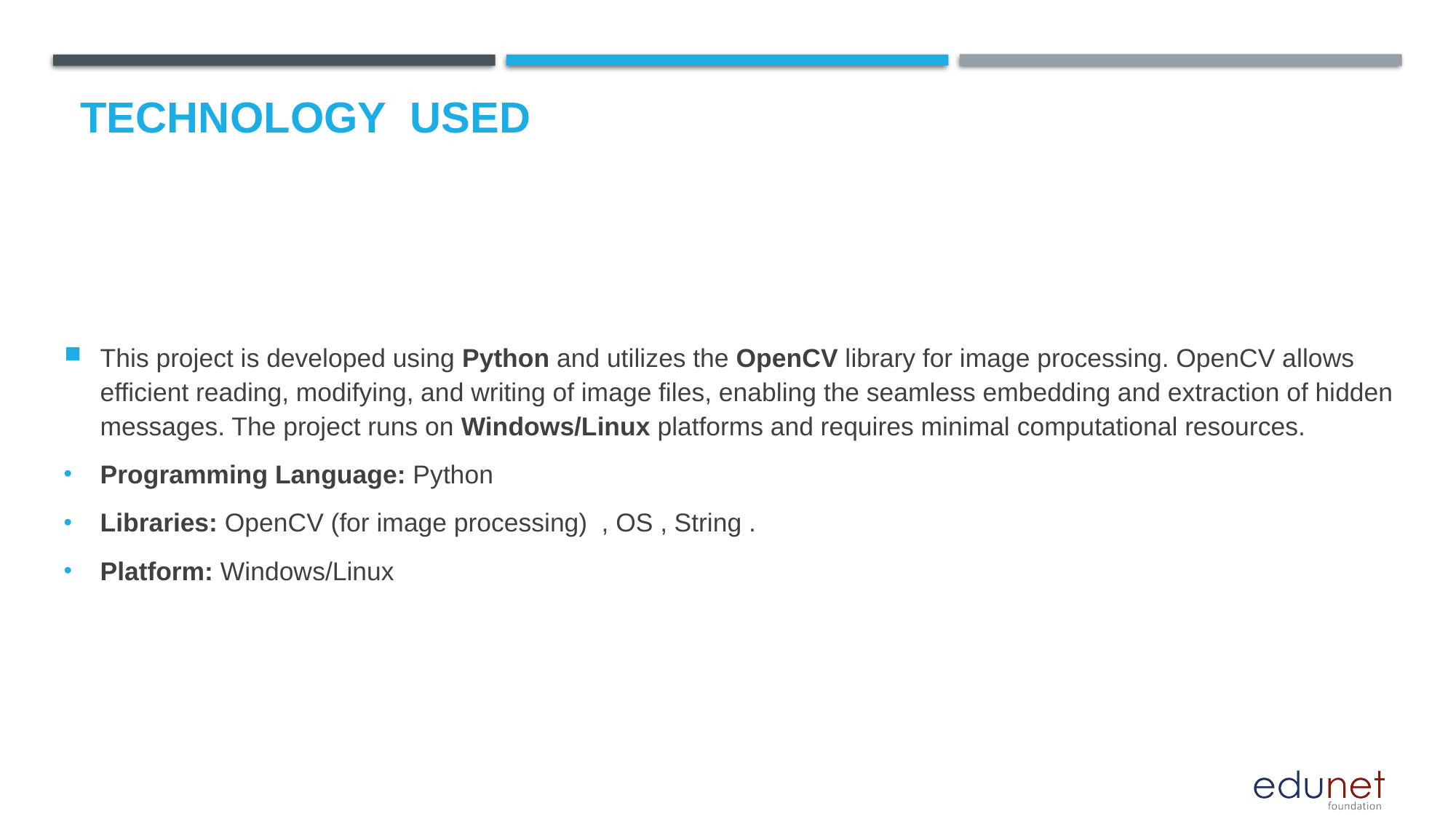

# Technology  used
This project is developed using Python and utilizes the OpenCV library for image processing. OpenCV allows efficient reading, modifying, and writing of image files, enabling the seamless embedding and extraction of hidden messages. The project runs on Windows/Linux platforms and requires minimal computational resources.
Programming Language: Python
Libraries: OpenCV (for image processing)  , OS , String .
Platform: Windows/Linux